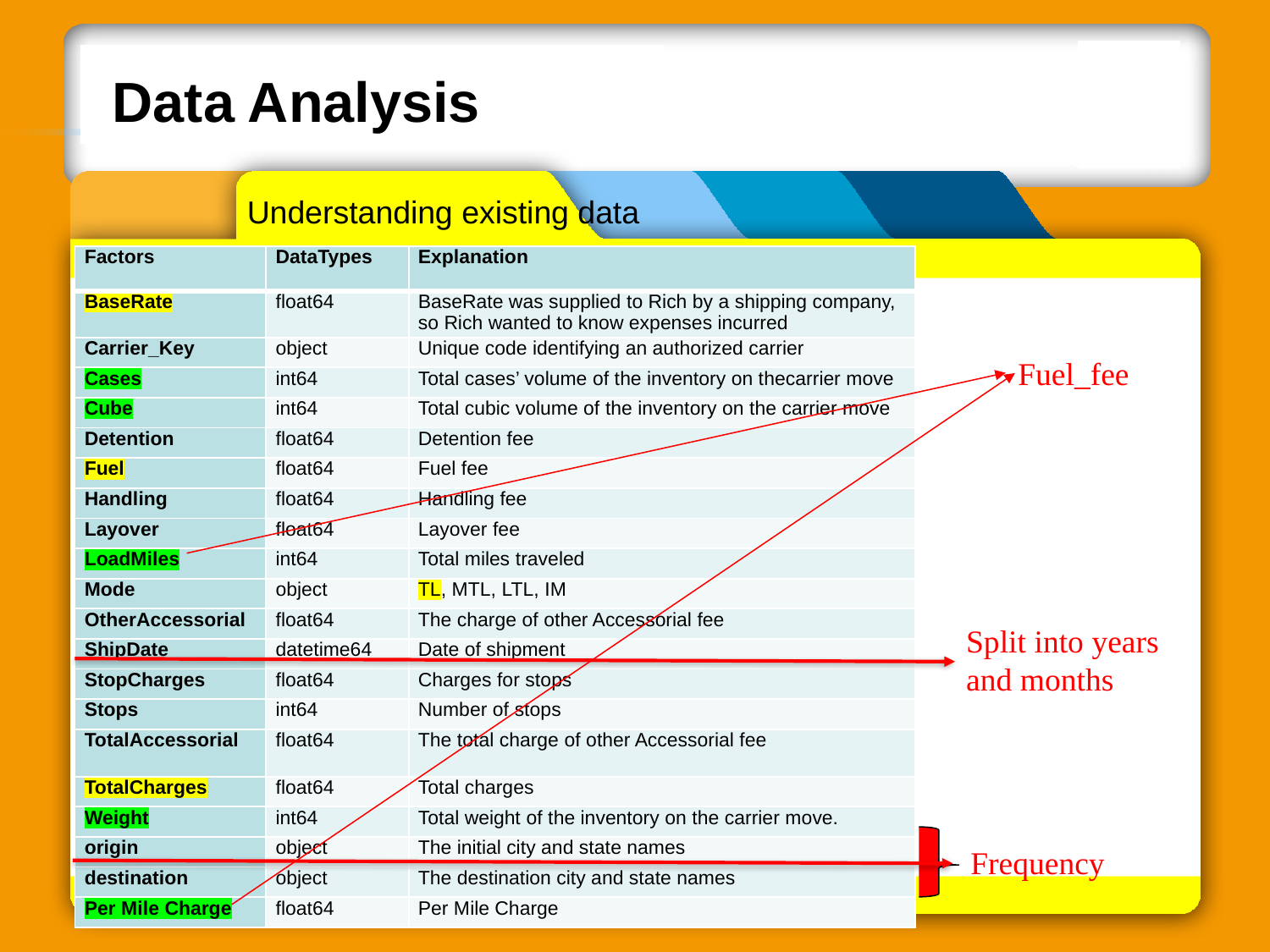

Data Analysis
Understanding existing data
| Factors | DataTypes | Explanation |
| --- | --- | --- |
| BaseRate | float64 | BaseRate was supplied to Rich by a shipping company, so Rich wanted to know expenses incurred |
| Carrier\_Key | object | Unique code identifying an authorized carrier |
| Cases | int64 | Total cases’ volume of the inventory on thecarrier move |
| Cube | int64 | Total cubic volume of the inventory on the carrier move |
| Detention | float64 | Detention fee |
| Fuel | float64 | Fuel fee |
| Handling | float64 | Handling fee |
| Layover | float64 | Layover fee |
| LoadMiles | int64 | Total miles traveled |
| Mode | object | TL, MTL, LTL, IM |
| OtherAccessorial | float64 | The charge of other Accessorial fee |
| ShipDate | datetime64 | Date of shipment |
| StopCharges | float64 | Charges for stops |
| Stops | int64 | Number of stops |
| TotalAccessorial | float64 | The total charge of other Accessorial fee |
| TotalCharges | float64 | Total charges |
| Weight | int64 | Total weight of the inventory on the carrier move. |
| origin | object | The initial city and state names |
| destination | object | The destination city and state names |
| Per Mile Charge | float64 | Per Mile Charge |
Fuel_fee
Split into years
and months

Frequency